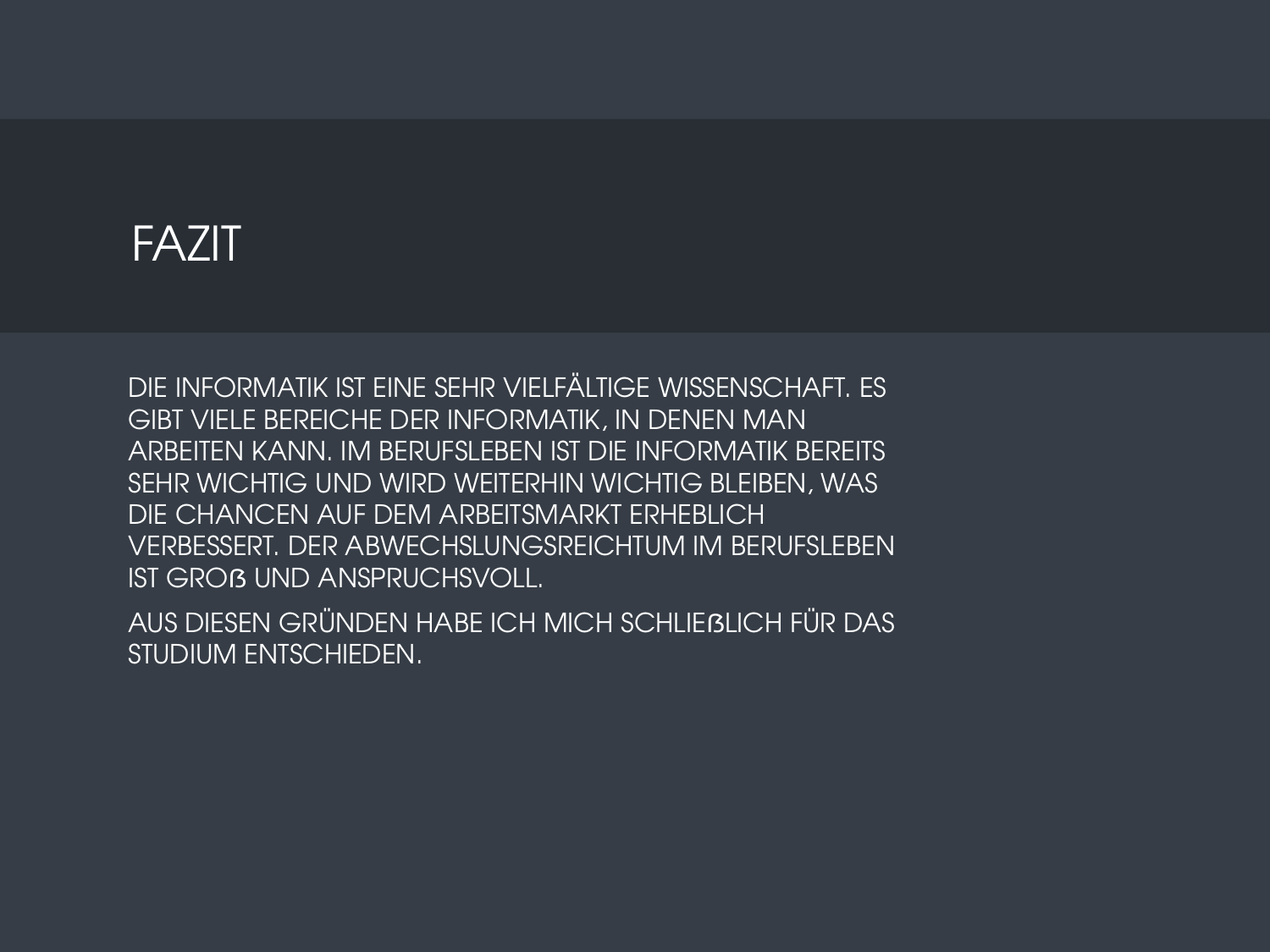

# Fazit
Die Informatik ist eine sehr vielfältige Wissenschaft. Es gibt viele Bereiche der Informatik, in denen man arbeiten kann. Im Berufsleben ist die Informatik bereits sehr wichtig und wird weiterhin wichtig bleiben, was die Chancen auf dem Arbeitsmarkt erheblich verbessert. Der Abwechslungsreichtum im Berufsleben ist groß und anspruchsvoll.
Aus diesen Gründen habe ich mich schließlich für das Studium entschieden.